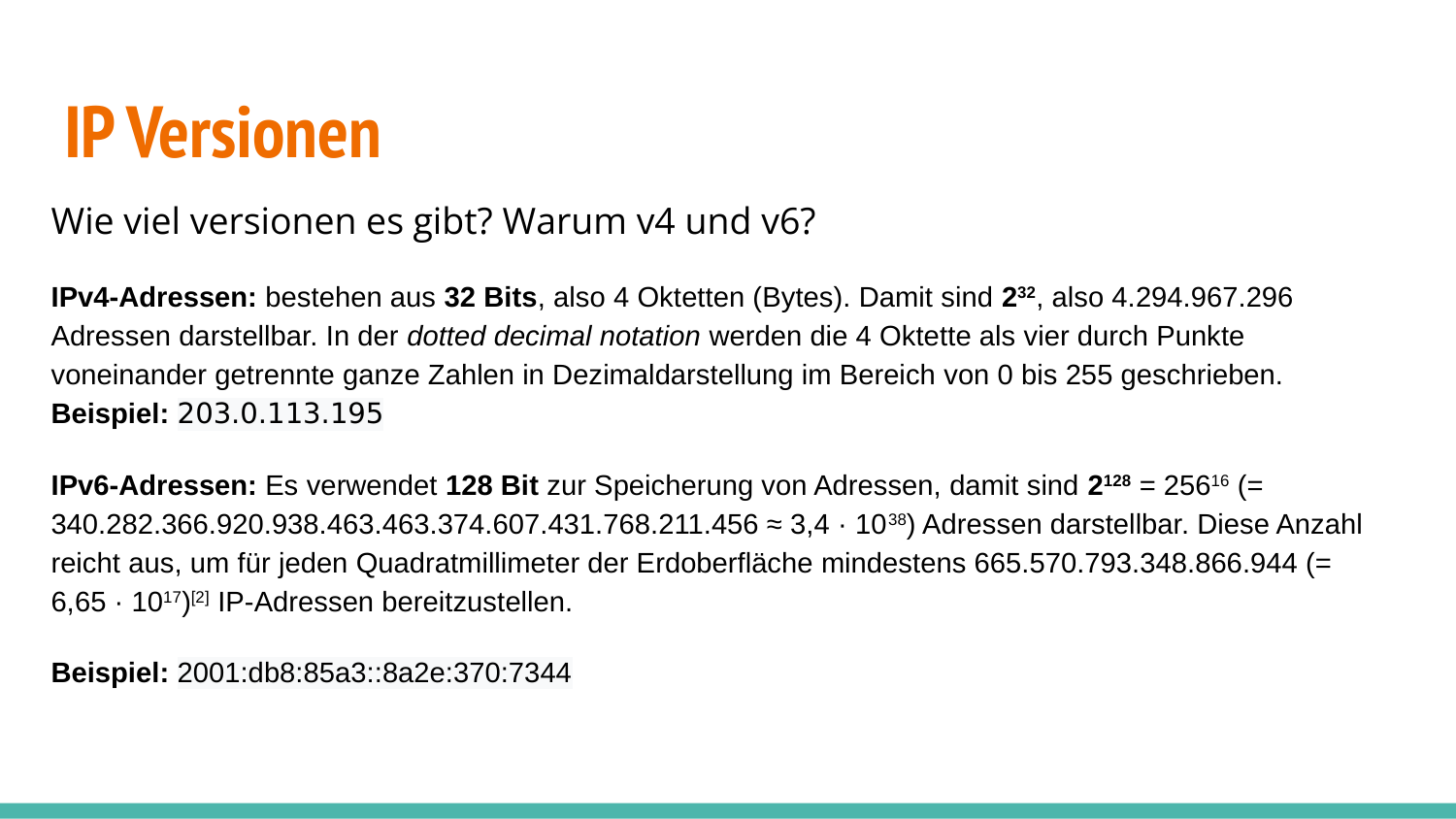

# IP Versionen
Wie viel versionen es gibt? Warum v4 und v6?
IPv4-Adressen: bestehen aus 32 Bits, also 4 Oktetten (Bytes). Damit sind 232, also 4.294.967.296 Adressen darstellbar. In der dotted decimal notation werden die 4 Oktette als vier durch Punkte voneinander getrennte ganze Zahlen in Dezimaldarstellung im Bereich von 0 bis 255 geschrieben. Beispiel: 203.0.113.195
IPv6-Adressen: Es verwendet 128 Bit zur Speicherung von Adressen, damit sind 2128 = 25616 (= 340.282.366.920.938.463.463.374.607.431.768.211.456 ≈ 3,4 · 1038) Adressen darstellbar. Diese Anzahl reicht aus, um für jeden Quadratmillimeter der Erdoberfläche mindestens 665.570.793.348.866.944 (= 6,65 · 1017)[2] IP-Adressen bereitzustellen.
Beispiel: 2001:db8:85a3::8a2e:370:7344